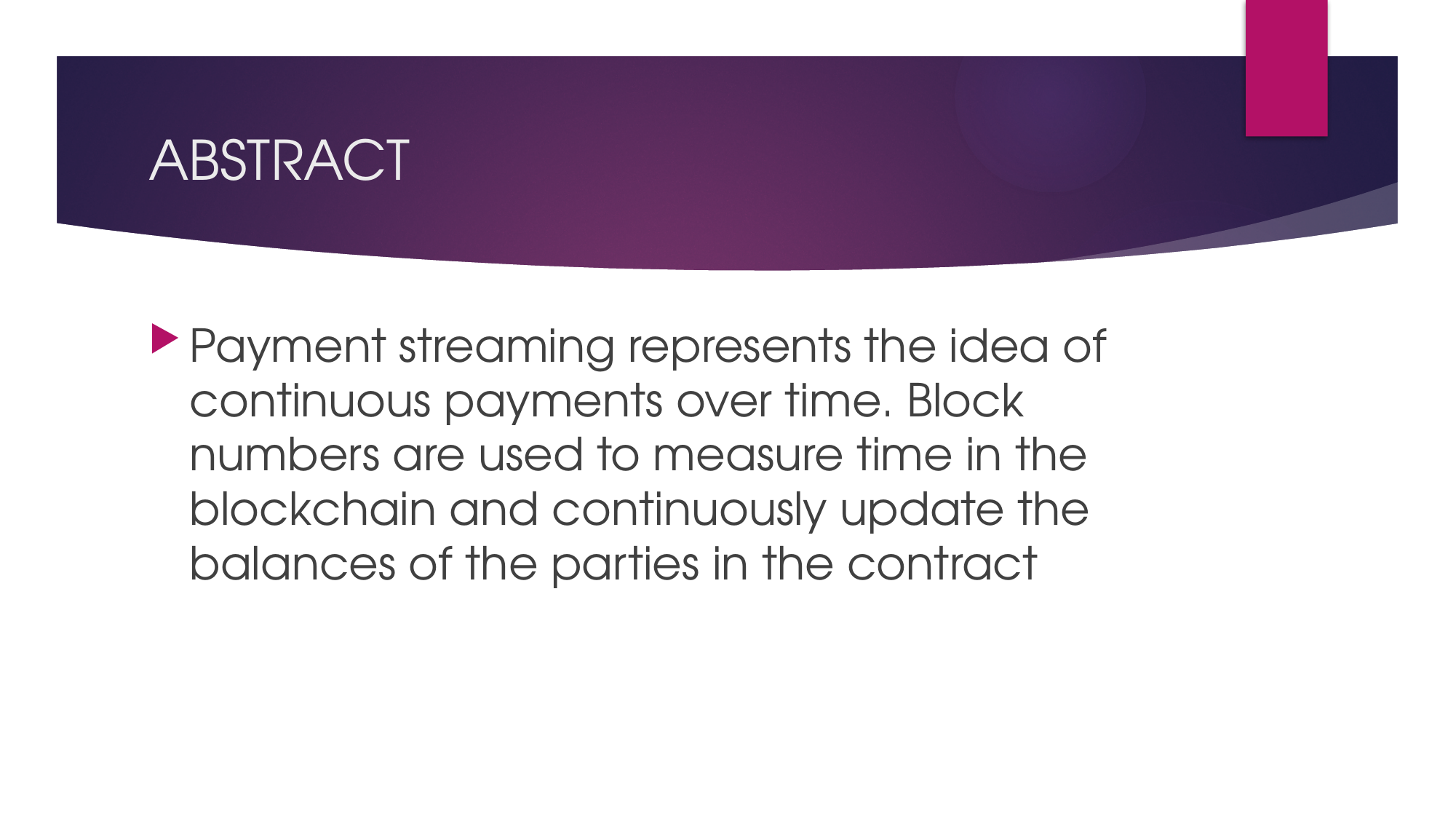

# ABSTRACT
Payment streaming represents the idea of continuous payments over time. Block numbers are used to measure time in the blockchain and continuously update the balances of the parties in the contract